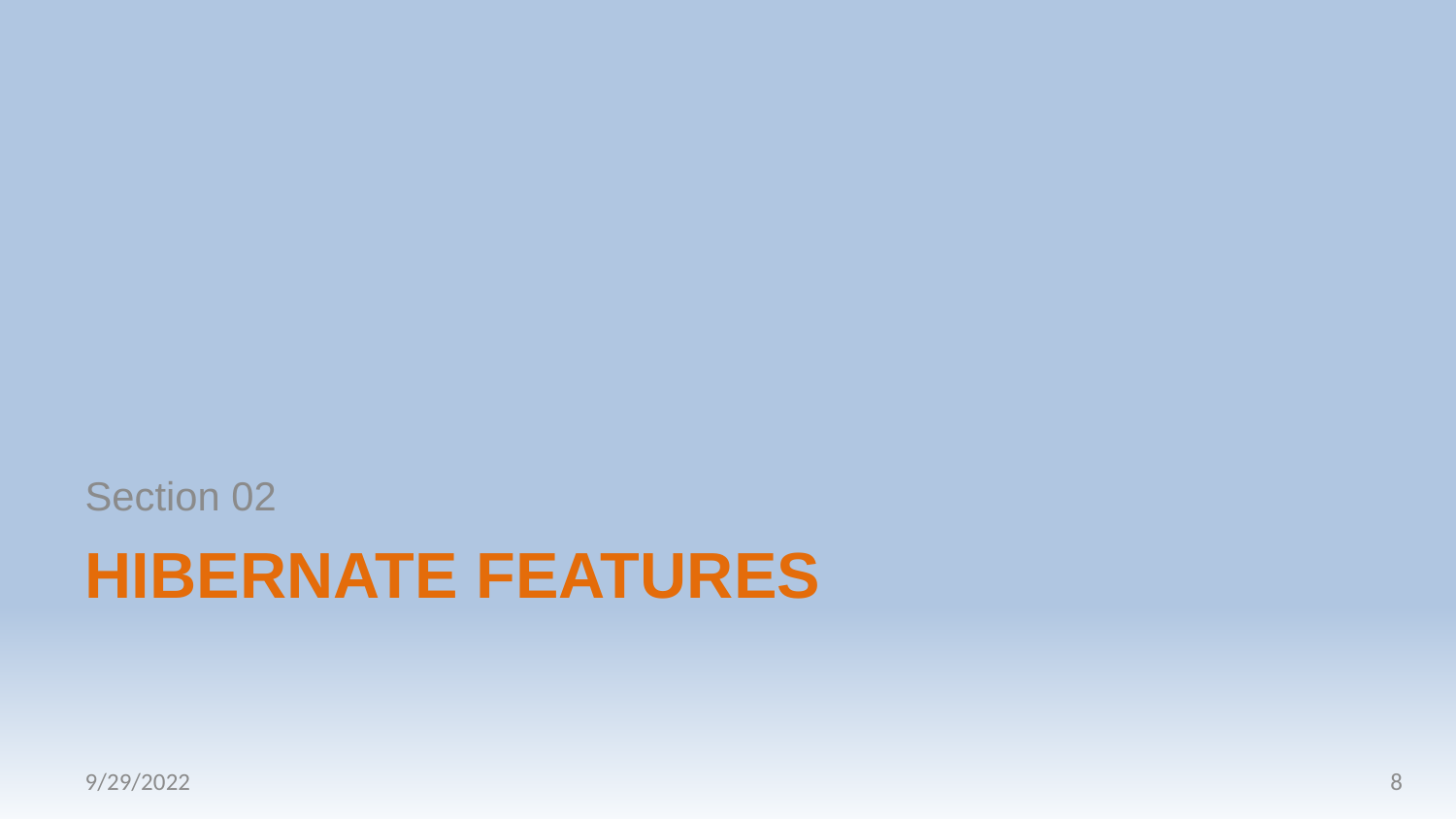

Section 02
# Hibernate Features
9/29/2022
8